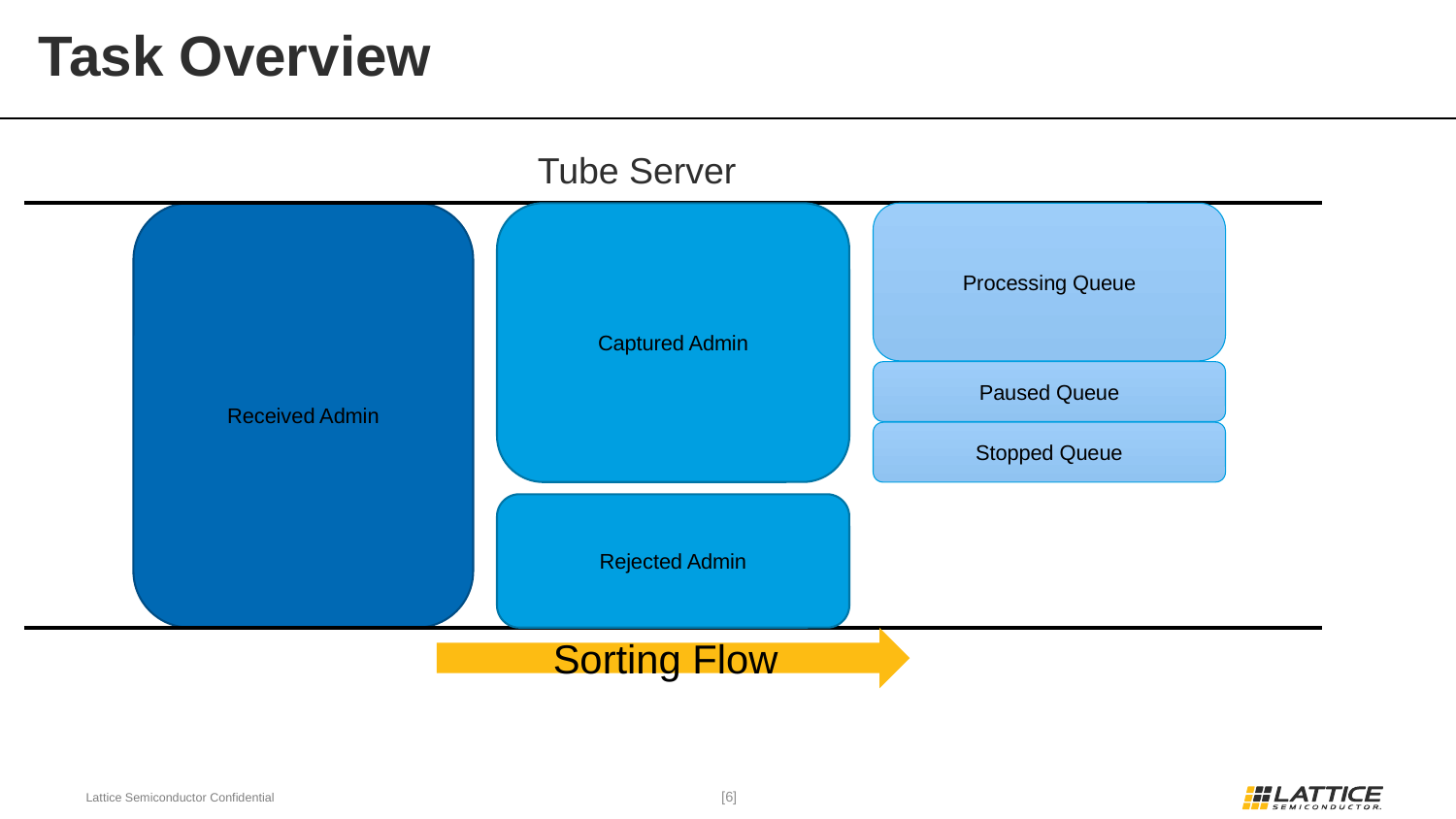

# Task Overview
Tube Server
Received Admin
Captured Admin
Processing Queue
Paused Queue
Stopped Queue
Rejected Admin
Sorting Flow